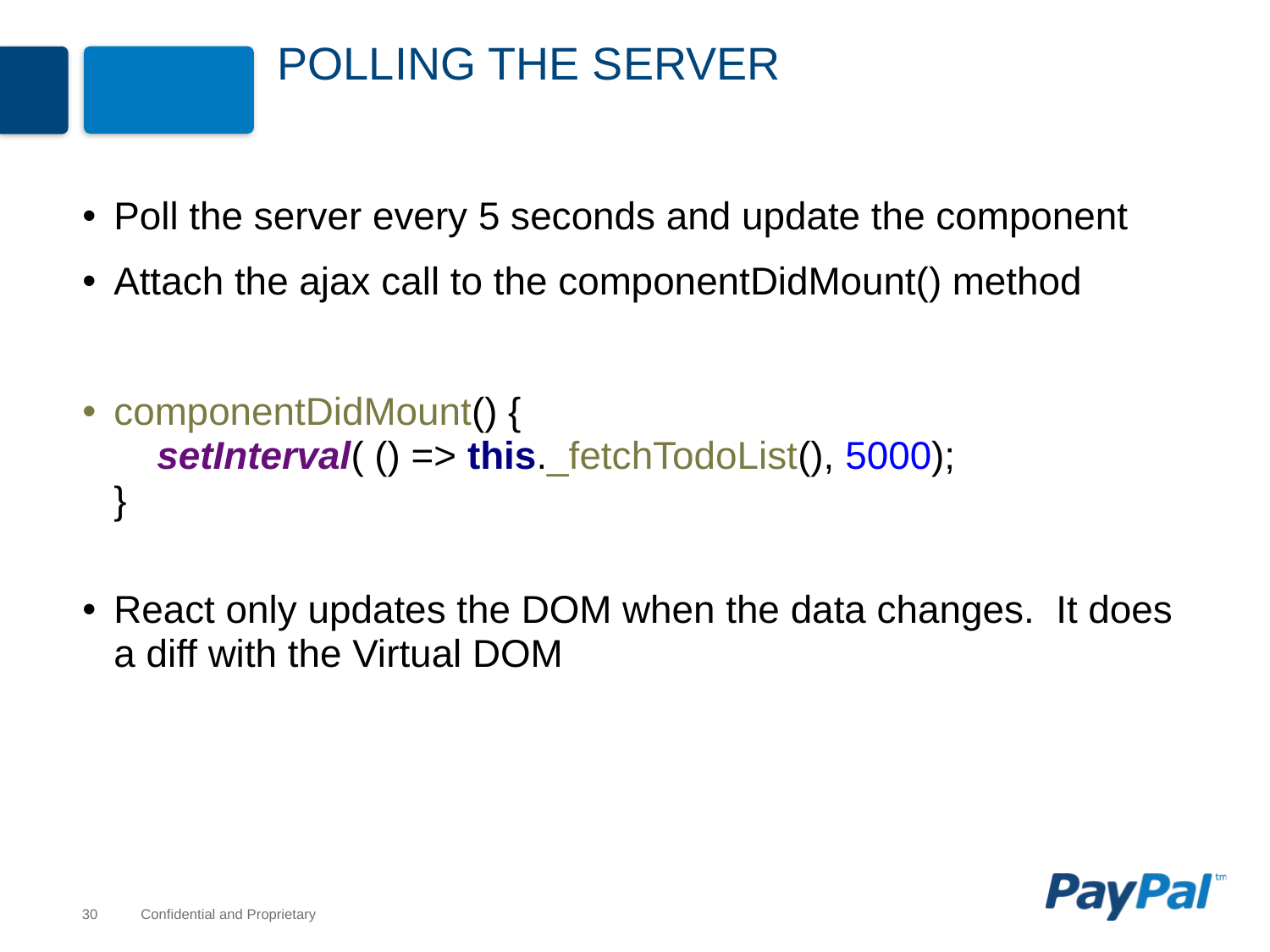

# Polling the Server
Poll the server every 5 seconds and update the component
Attach the ajax call to the componentDidMount() method

componentDidMount() {
    setInterval( () => this._fetchTodoList(), 5000);
}
React only updates the DOM when the data changes.  It does a diff with the Virtual DOM